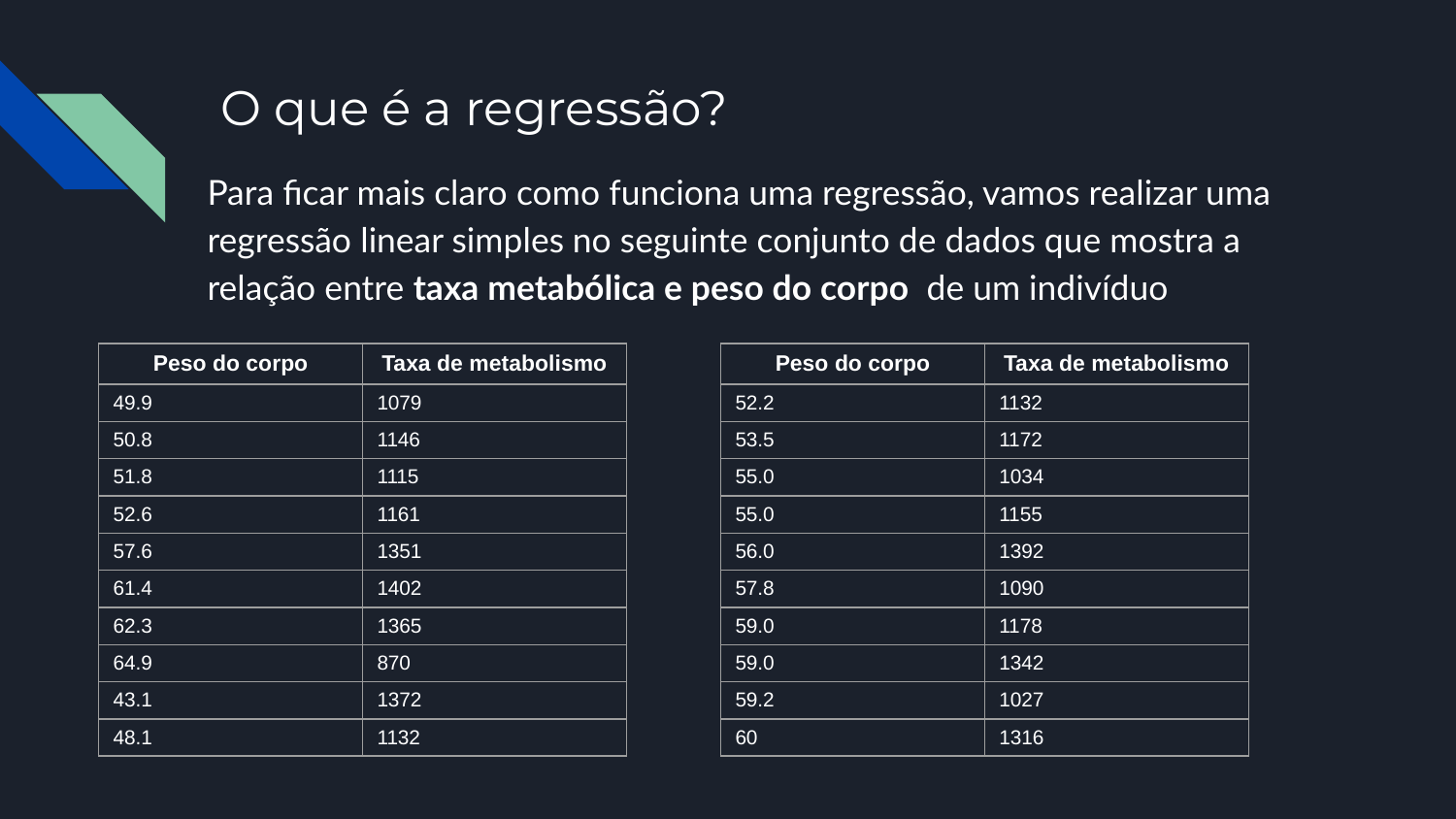

# O que é a regressão?
Para ficar mais claro como funciona uma regressão, vamos realizar uma regressão linear simples no seguinte conjunto de dados que mostra a relação entre taxa metabólica e peso do corpo  de um indivíduo
| Peso do corpo | Taxa de metabolismo |
| --- | --- |
| 49.9 | 1079 |
| 50.8 | 1146 |
| 51.8 | 1115 |
| 52.6 | 1161 |
| 57.6 | 1351 |
| 61.4 | 1402 |
| 62.3 | 1365 |
| 64.9 | 870 |
| 43.1 | 1372 |
| 48.1 | 1132 |
| Peso do corpo | Taxa de metabolismo |
| --- | --- |
| 52.2 | 1132 |
| 53.5 | 1172 |
| 55.0 | 1034 |
| 55.0 | 1155 |
| 56.0 | 1392 |
| 57.8 | 1090 |
| 59.0 | 1178 |
| 59.0 | 1342 |
| 59.2 | 1027 |
| 60 | 1316 |